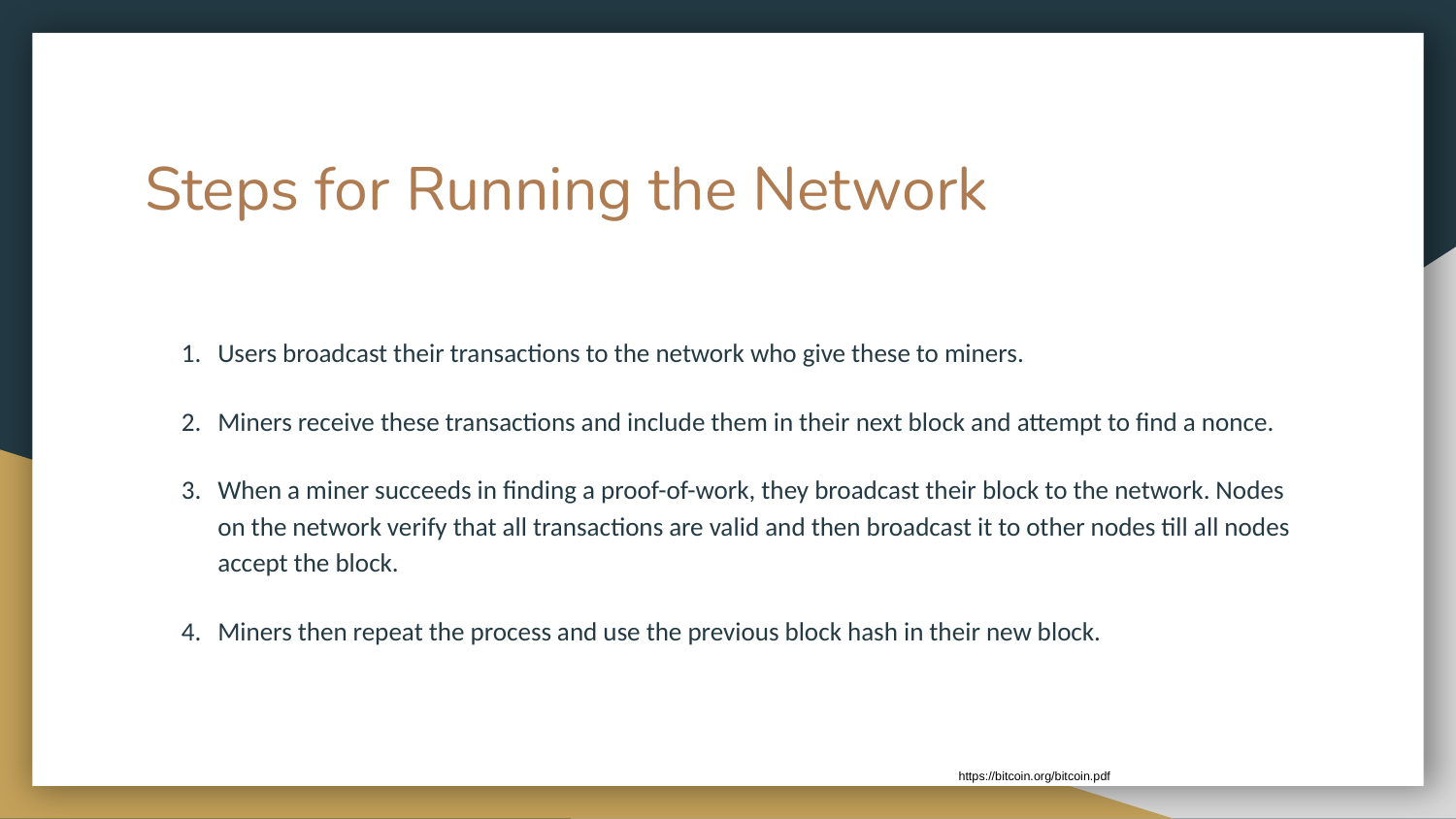

# Steps for Running the Network
Users broadcast their transactions to the network who give these to miners.
Miners receive these transactions and include them in their next block and attempt to find a nonce.
When a miner succeeds in finding a proof-of-work, they broadcast their block to the network. Nodes on the network verify that all transactions are valid and then broadcast it to other nodes till all nodes accept the block.
Miners then repeat the process and use the previous block hash in their new block.
https://bitcoin.org/bitcoin.pdf